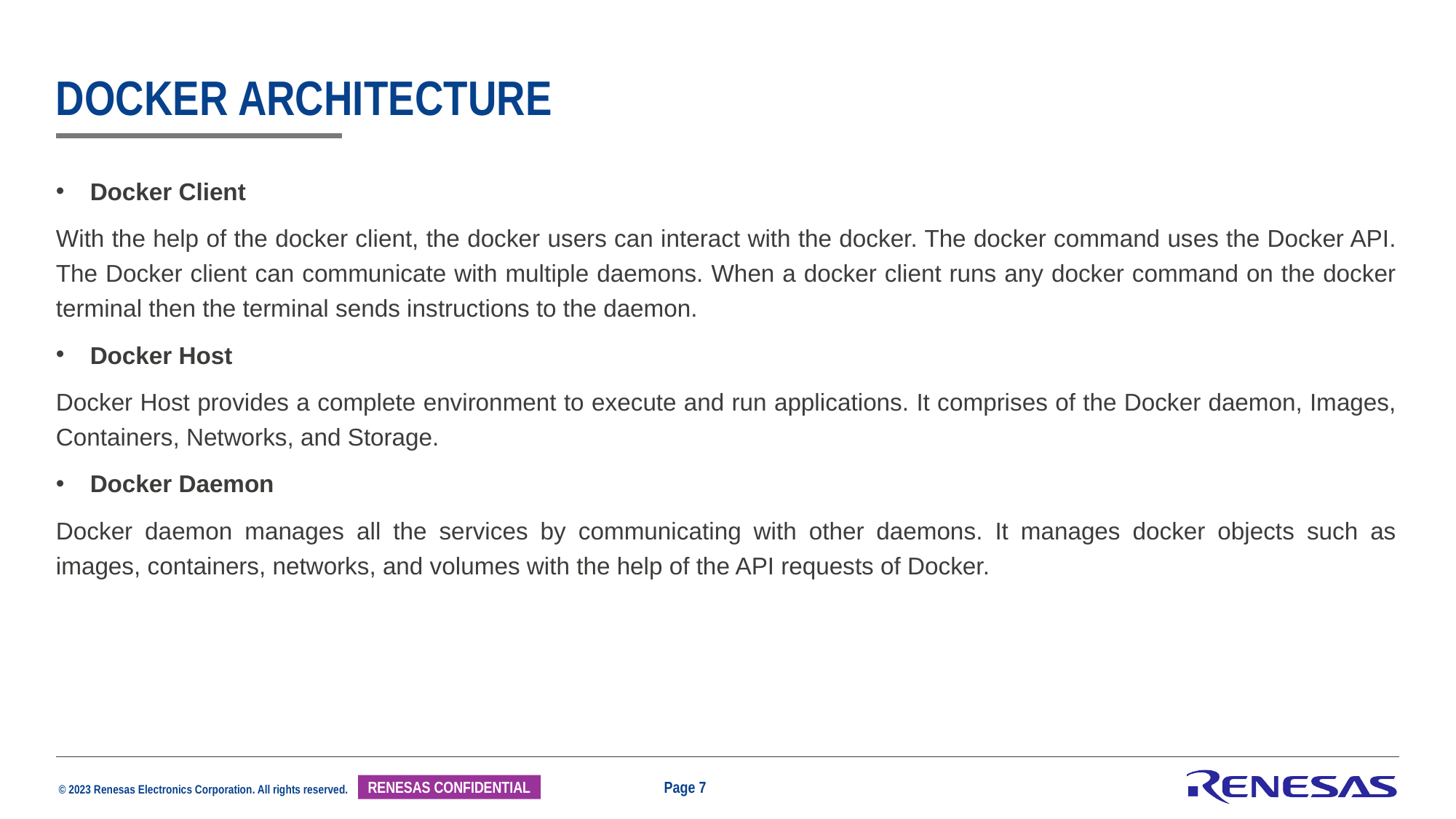

# Docker architecture
Docker Client
With the help of the docker client, the docker users can interact with the docker. The docker command uses the Docker API. The Docker client can communicate with multiple daemons. When a docker client runs any docker command on the docker terminal then the terminal sends instructions to the daemon.
Docker Host
Docker Host provides a complete environment to execute and run applications. It comprises of the Docker daemon, Images, Containers, Networks, and Storage.
Docker Daemon
Docker daemon manages all the services by communicating with other daemons. It manages docker objects such as images, containers, networks, and volumes with the help of the API requests of Docker.